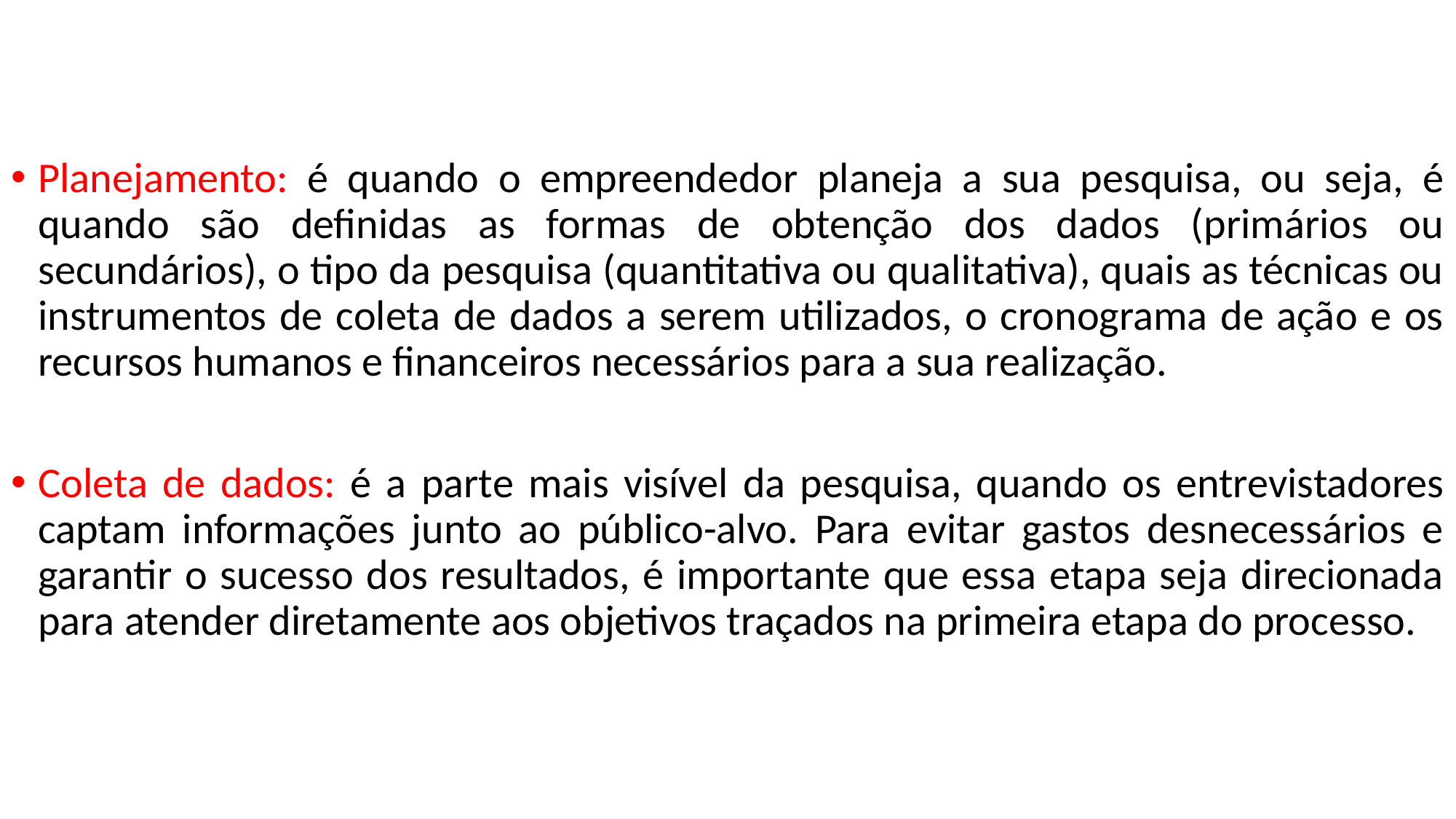

Planejamento: é quando o empreendedor planeja a sua pesquisa, ou seja, é quando são definidas as formas de obtenção dos dados (primários ou secundários), o tipo da pesquisa (quantitativa ou qualitativa), quais as técnicas ou instrumentos de coleta de dados a serem utilizados, o cronograma de ação e os recursos humanos e financeiros necessários para a sua realização.

Coleta de dados: é a parte mais visível da pesquisa, quando os entrevistadores captam informações junto ao público-alvo. Para evitar gastos desnecessários e garantir o sucesso dos resultados, é importante que essa etapa seja direcionada para atender diretamente aos objetivos traçados na primeira etapa do processo.